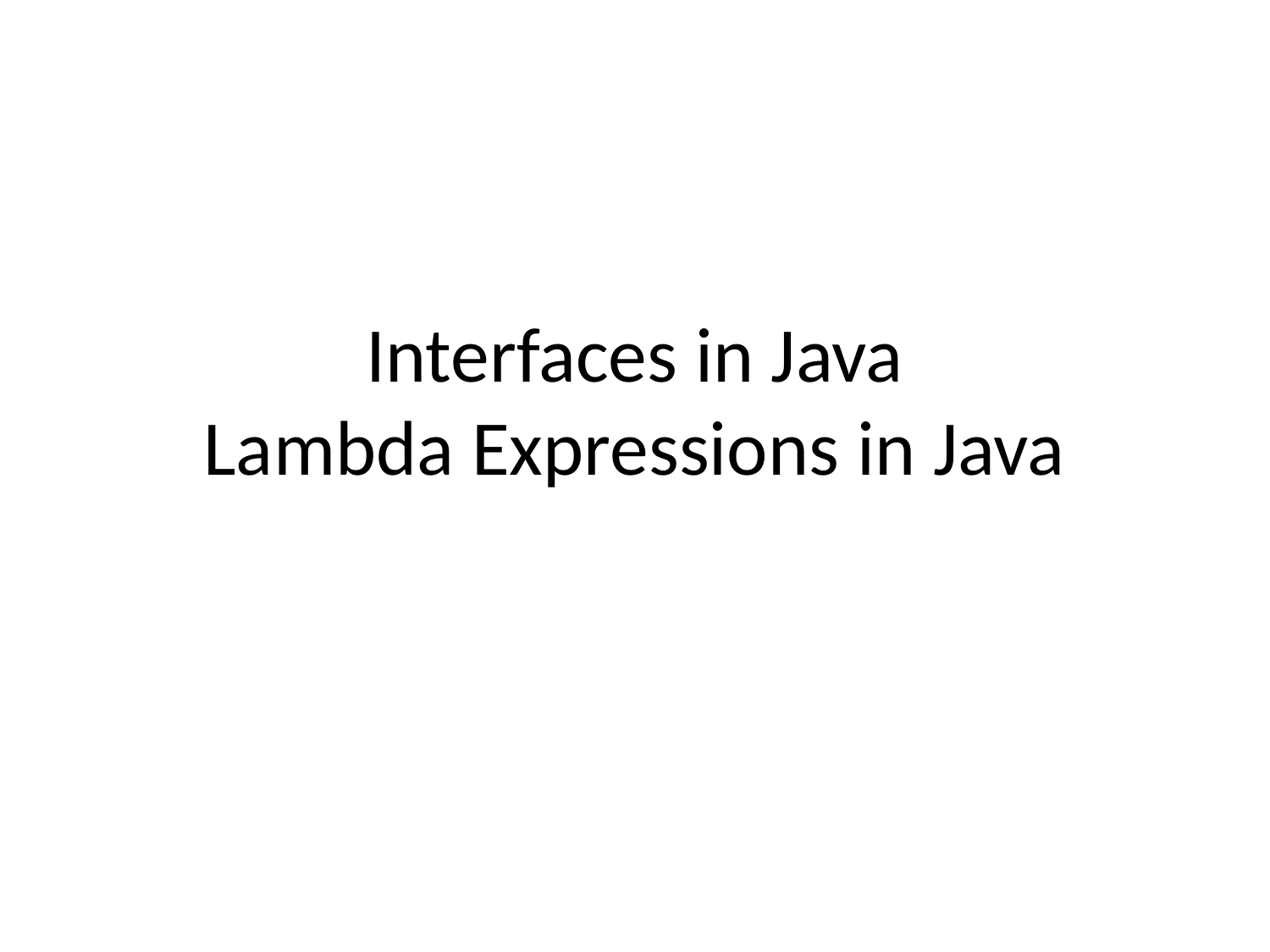

# Interfaces in Java Lambda Expressions in Java